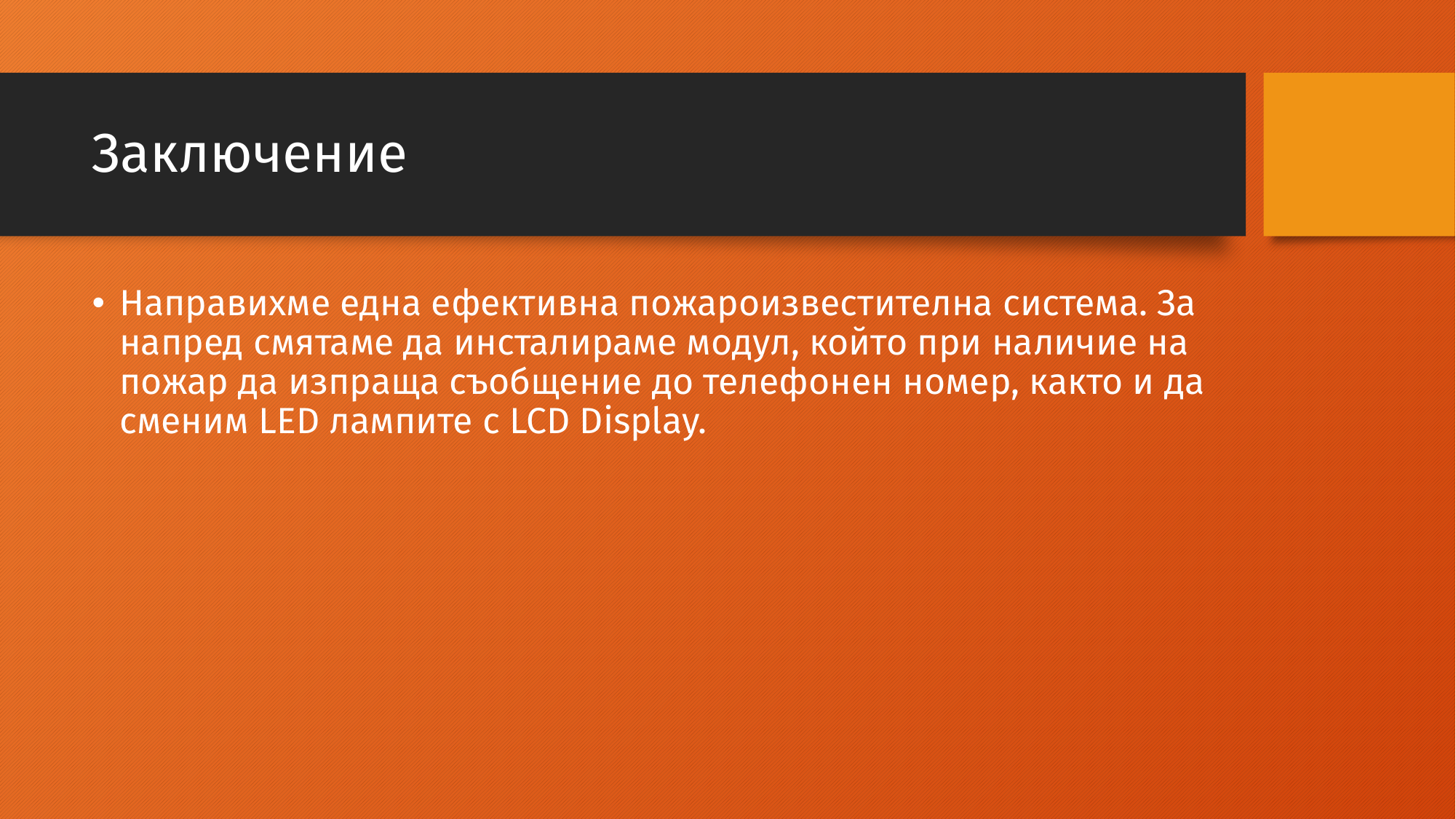

# Заключение
Направихме една ефективна пожароизвестителна система. За напред смятаме да инсталираме модул, който при наличие на пожар да изпраща съобщение до телефонен номер, както и да сменим LED лампите с LCD Display.